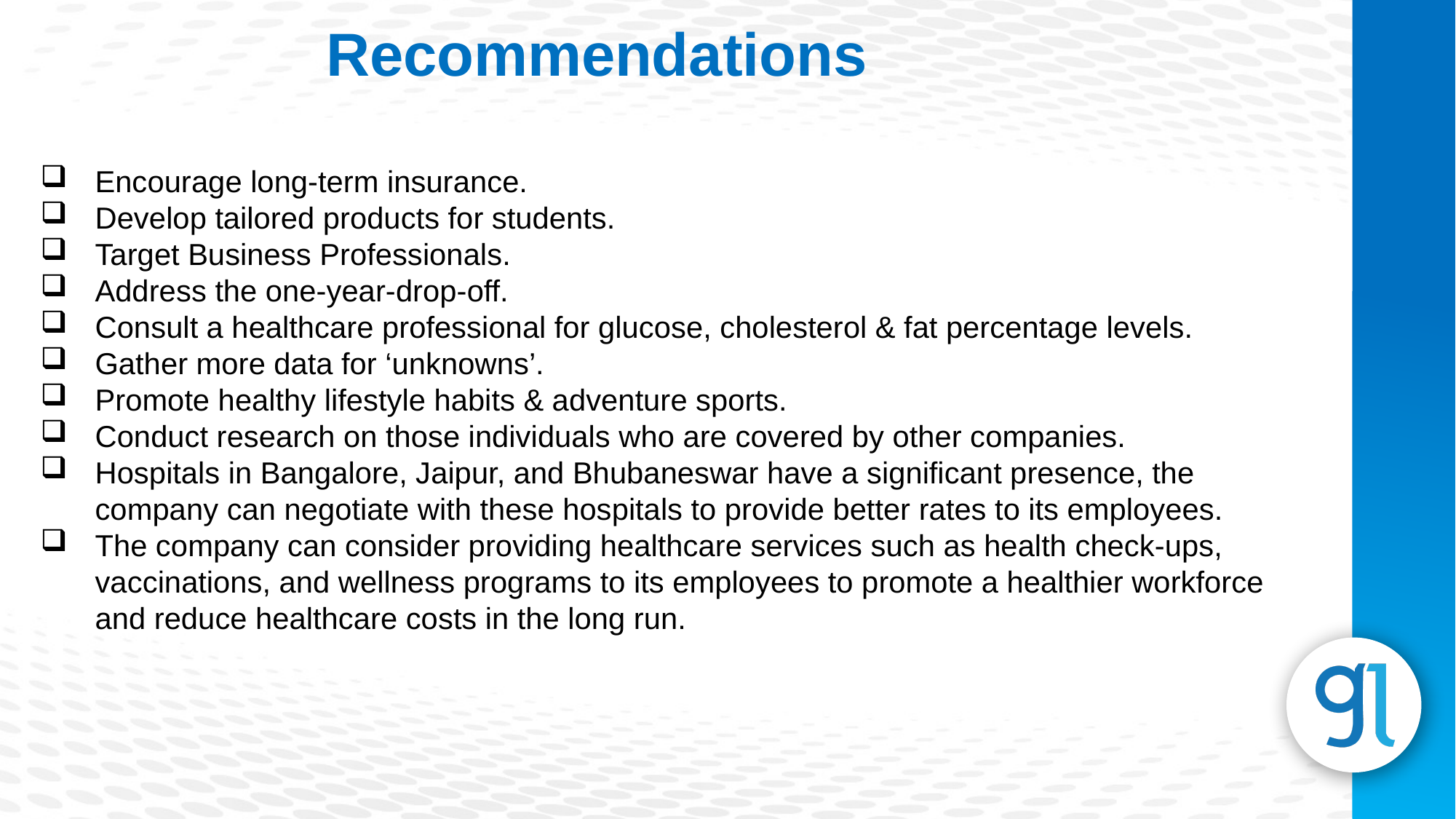

Recommendations
Encourage long-term insurance.
Develop tailored products for students.
Target Business Professionals.
Address the one-year-drop-off.
Consult a healthcare professional for glucose, cholesterol & fat percentage levels.
Gather more data for ‘unknowns’.
Promote healthy lifestyle habits & adventure sports.
Conduct research on those individuals who are covered by other companies.
Hospitals in Bangalore, Jaipur, and Bhubaneswar have a significant presence, the company can negotiate with these hospitals to provide better rates to its employees.
The company can consider providing healthcare services such as health check-ups, vaccinations, and wellness programs to its employees to promote a healthier workforce and reduce healthcare costs in the long run.